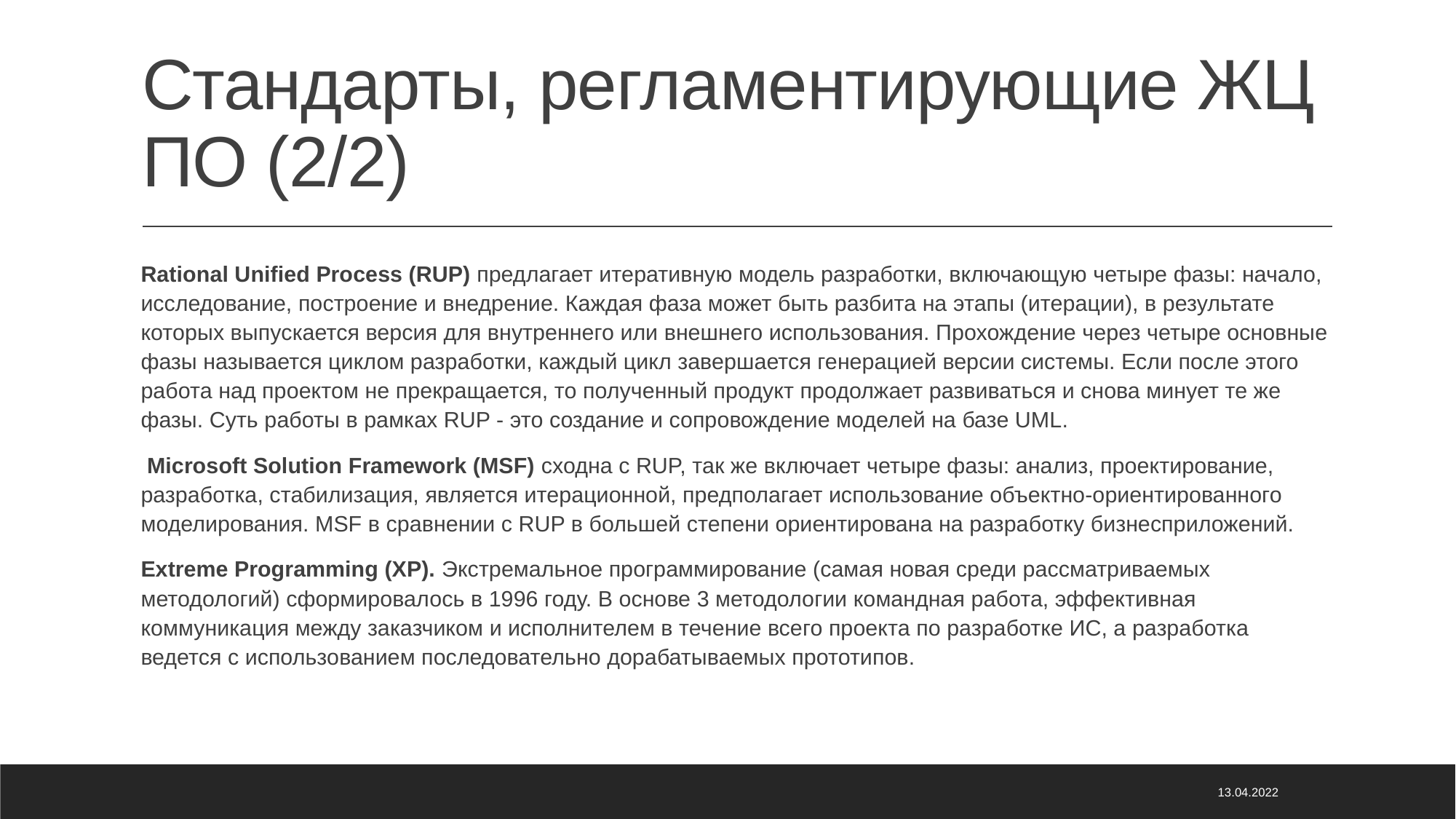

# Стандарты, регламентирующие ЖЦ ПО (2/2)
Rational Unified Process (RUP) предлагает итеративную модель разработки, включающую четыре фазы: начало, исследование, построение и внедрение. Каждая фаза может быть разбита на этапы (итерации), в результате которых выпускается версия для внутреннего или внешнего использования. Прохождение через четыре основные фазы называется циклом разработки, каждый цикл завершается генерацией версии системы. Если после этого работа над проектом не прекращается, то полученный продукт продолжает развиваться и снова минует те же фазы. Суть работы в рамках RUP - это создание и сопровождение моделей на базе UML.
 Microsoft Solution Framework (MSF) сходна с RUP, так же включает четыре фазы: анализ, проектирование, разработка, стабилизация, является итерационной, предполагает использование объектно-ориентированного моделирования. MSF в сравнении с RUP в большей степени ориентирована на разработку бизнесприложений.
Extreme Programming (XP). Экстремальное программирование (самая новая среди рассматриваемых методологий) сформировалось в 1996 году. В основе 3 методологии командная работа, эффективная коммуникация между заказчиком и исполнителем в течение всего проекта по разработке ИС, а разработка ведется с использованием последовательно дорабатываемых прототипов.
13.04.2022